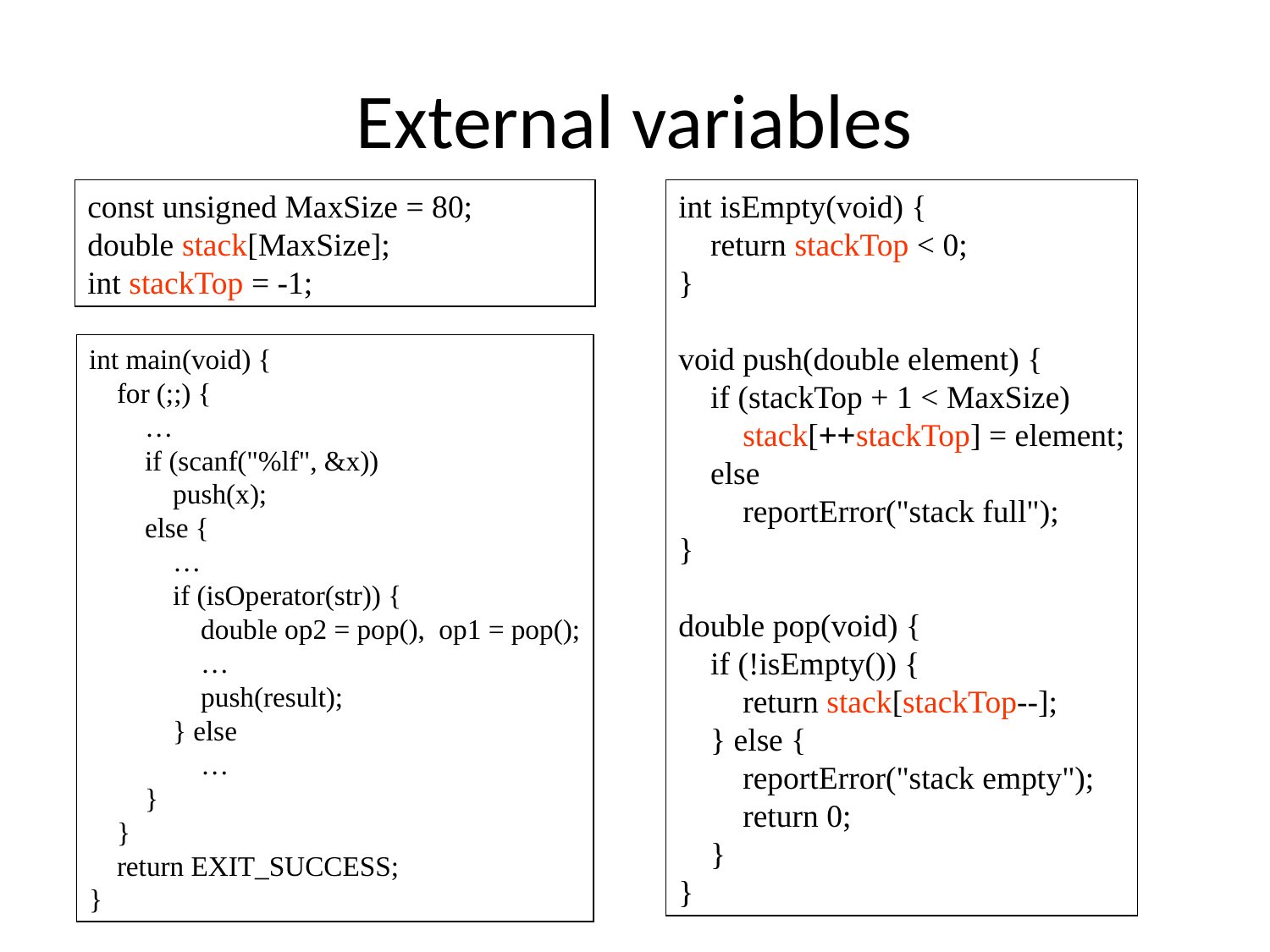

# External variables
const unsigned MaxSize = 80;
double stack[MaxSize];
int stackTop = -1;
int isEmpty(void) {
    return stackTop < 0;
}

void push(double element) {
    if (stackTop + 1 < MaxSize)
        stack[++stackTop] = element;
    else
        reportError("stack full");
}

double pop(void) {
    if (!isEmpty()) {
        return stack[stackTop--];
    } else {
        reportError("stack empty");
        return 0;
    }
}
int main(void) {
    for (;;) {
        …
        if (scanf("%lf", &x))
            push(x);
        else {
            …
            if (isOperator(str)) {
                double op2 = pop(),  op1 = pop();
                …
                push(result);
            } else
                …
        }
    }
    return EXIT_SUCCESS;
}